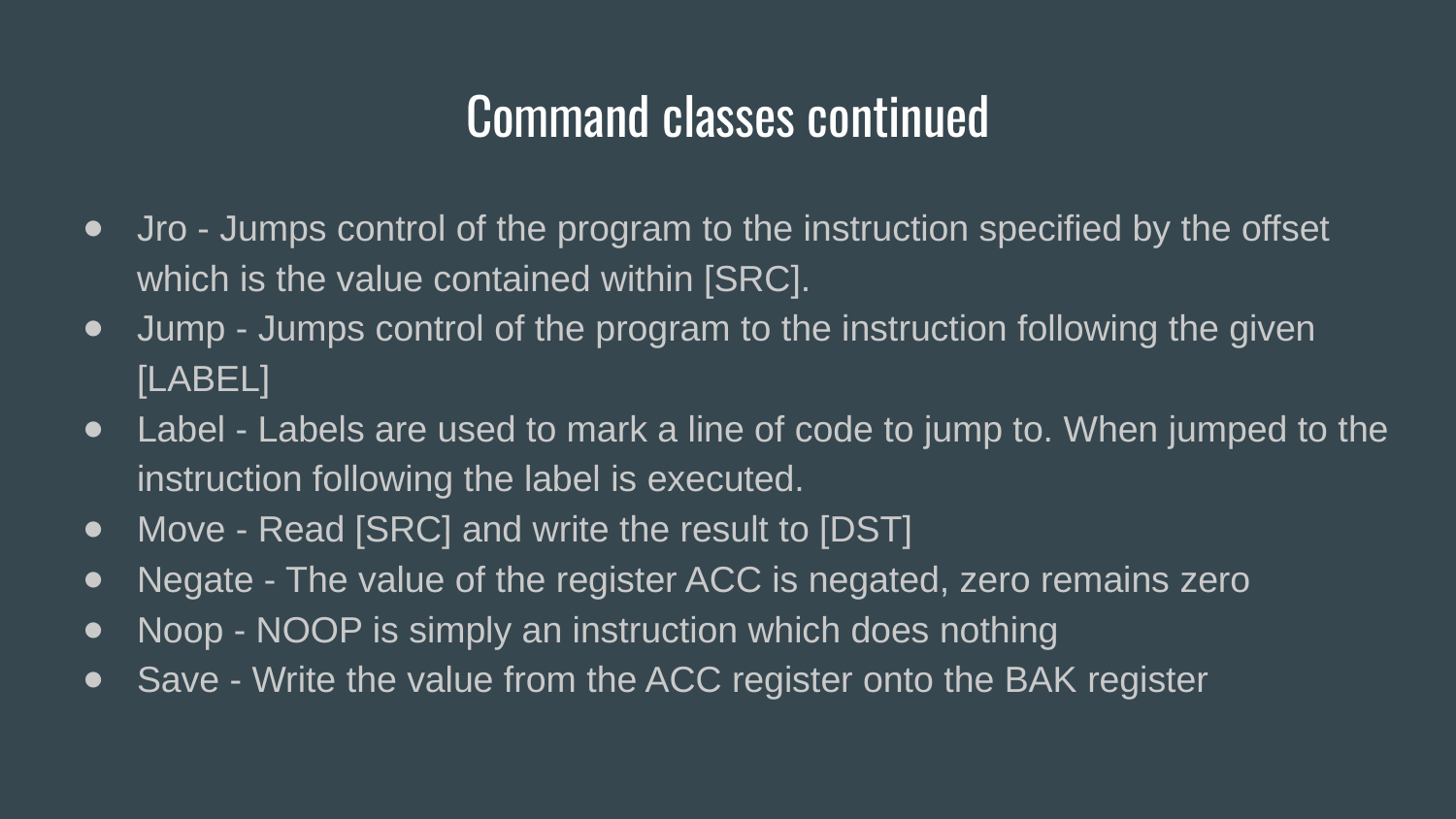

# Command classes continued
Jro - Jumps control of the program to the instruction specified by the offset which is the value contained within [SRC].
Jump - Jumps control of the program to the instruction following the given [LABEL]
Label - Labels are used to mark a line of code to jump to. When jumped to the instruction following the label is executed.
Move - Read [SRC] and write the result to [DST]
Negate - The value of the register ACC is negated, zero remains zero
Noop - NOOP is simply an instruction which does nothing
Save - Write the value from the ACC register onto the BAK register